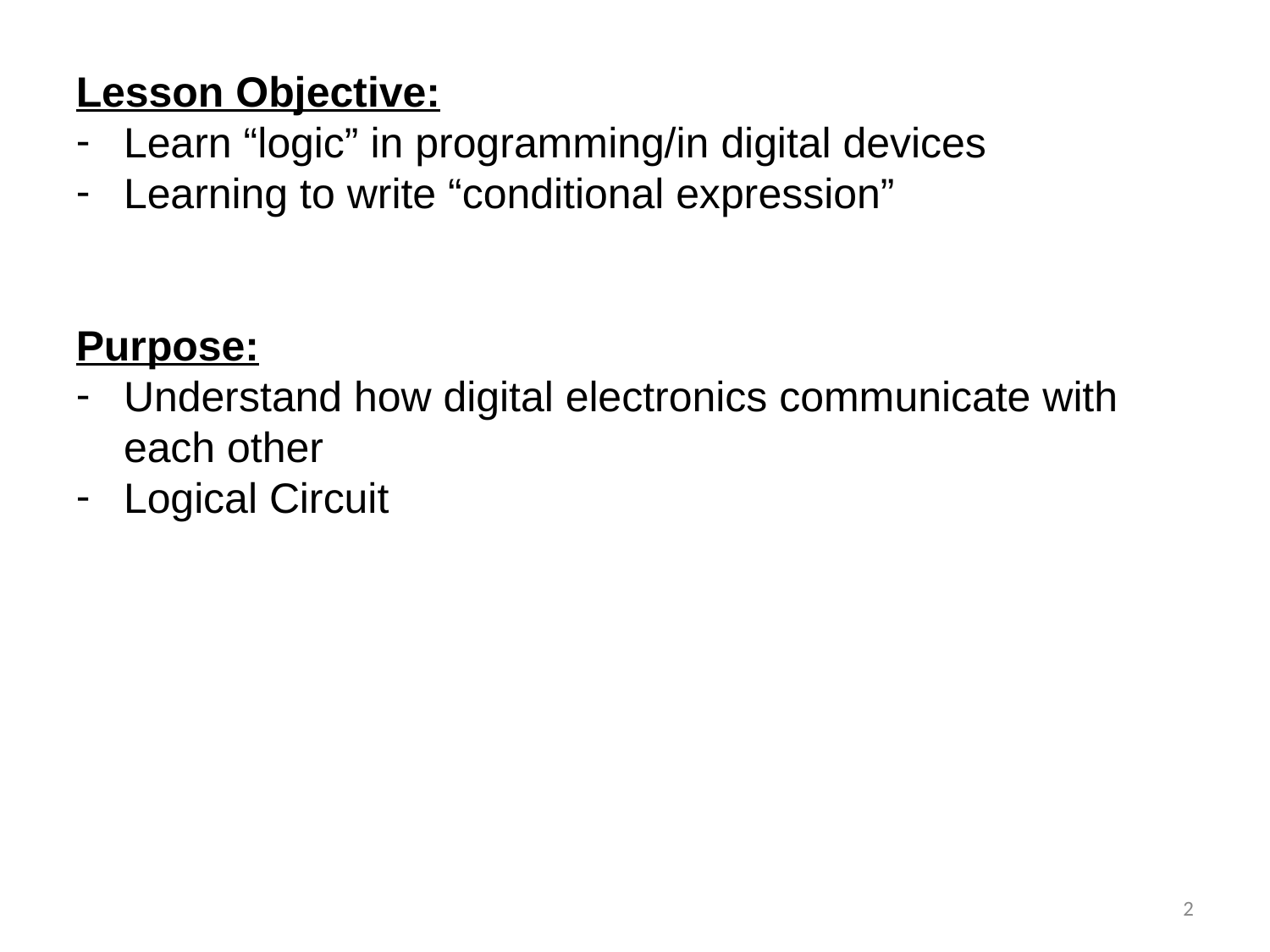

Lesson Objective:
Learn “logic” in programming/in digital devices
Learning to write “conditional expression”

Purpose:
Understand how digital electronics communicate with each other
Logical Circuit
2